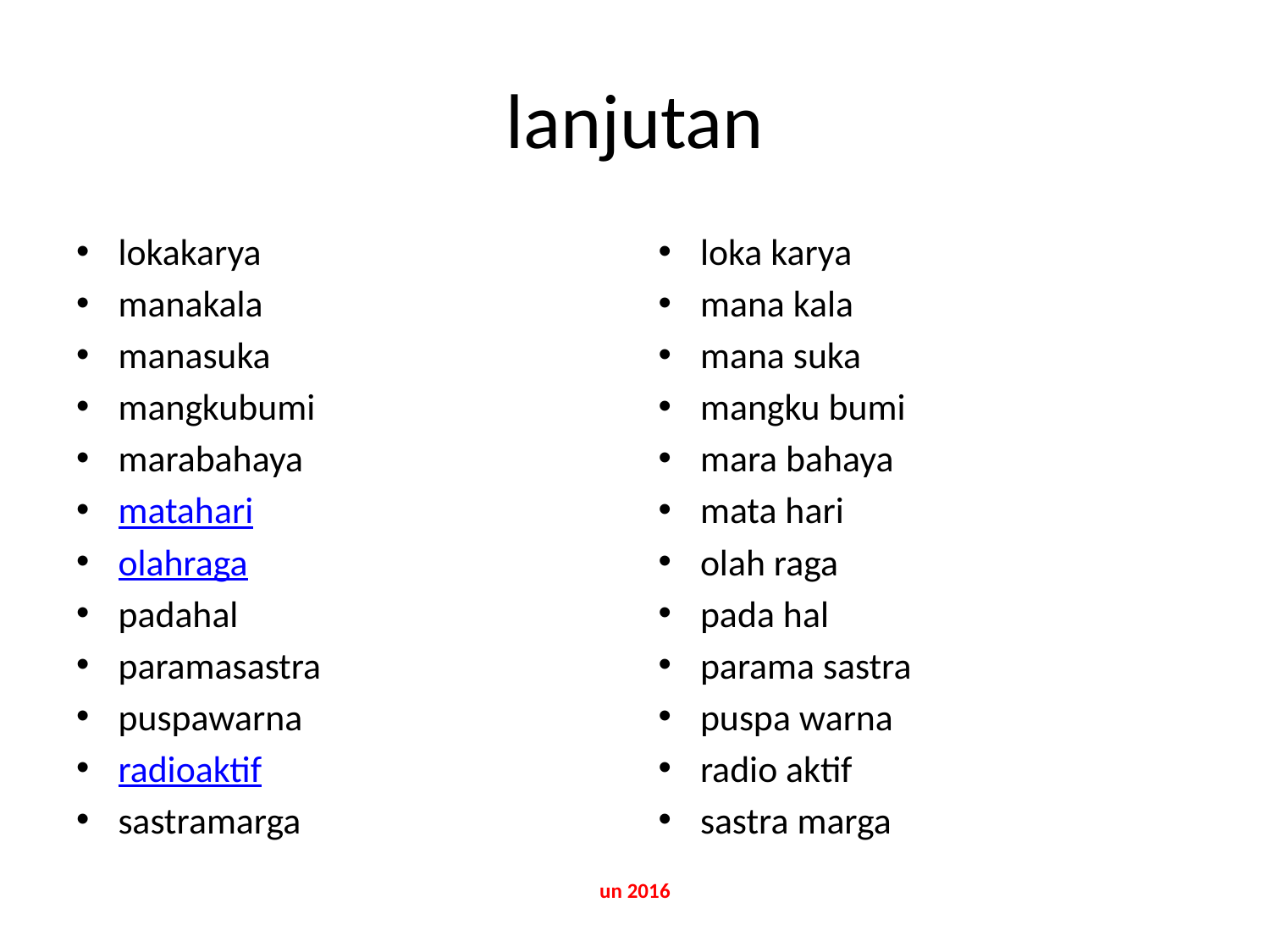

# lanjutan
lokakarya
manakala
manasuka
mangkubumi
marabahaya
matahari
olahraga
padahal
paramasastra
puspawarna
radioaktif
sastramarga

loka karya
mana kala
mana suka
mangku bumi
mara bahaya
mata hari
olah raga
pada hal
parama sastra
puspa warna
radio aktif
sastra marga

un 2016